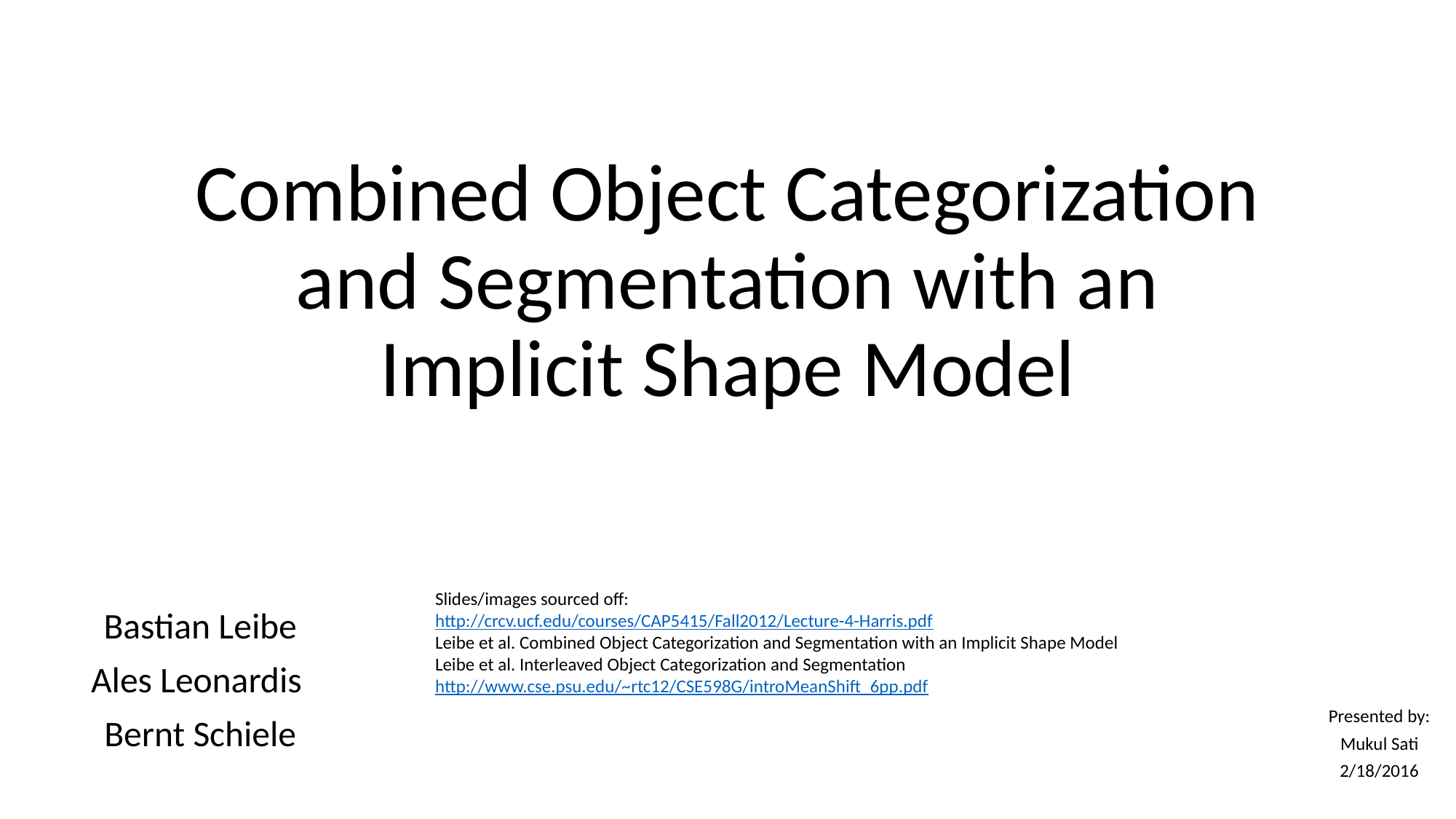

# Combined Object Categorization and Segmentation with an Implicit Shape Model
Slides/images sourced off:
http://crcv.ucf.edu/courses/CAP5415/Fall2012/Lecture-4-Harris.pdf
Leibe et al. Combined Object Categorization and Segmentation with an Implicit Shape Model
Leibe et al. Interleaved Object Categorization and Segmentation
http://www.cse.psu.edu/~rtc12/CSE598G/introMeanShift_6pp.pdf

Bastian Leibe
Ales Leonardis
Bernt Schiele
Presented by:
Mukul Sati
2/18/2016